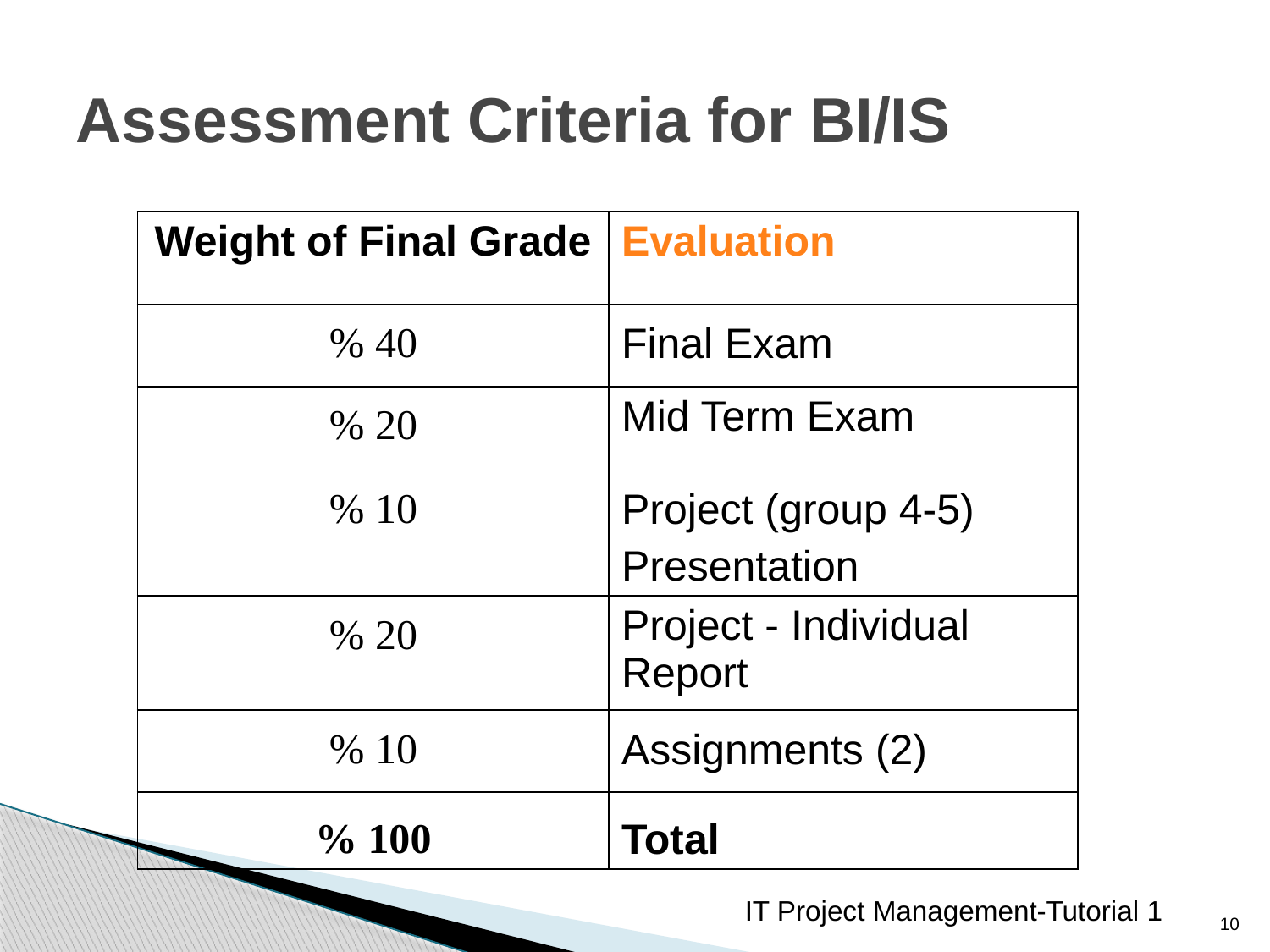

# Assessment Criteria for BI/IS

| Weight of Final Grade | Evaluation |
| --- | --- |
| 40 % | Final Exam |
| 20 % | Mid Term Exam |
| 10 % | Project (group 4-5) Presentation |
| 20 % | Project - Individual Report |
| 10 % | Assignments (2) |
| 100 % | Total |
10
IT Project Management-Tutorial 1